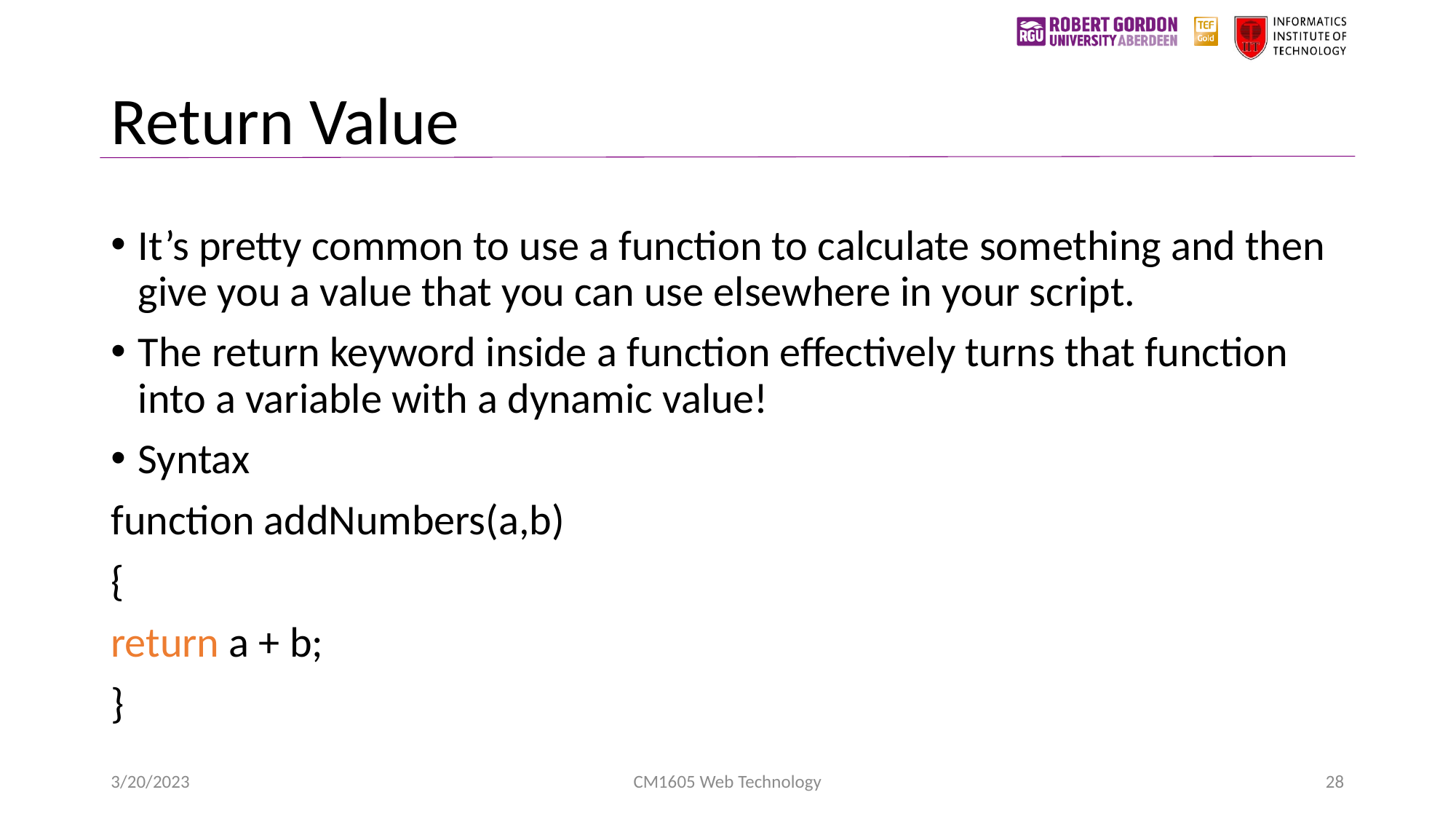

# Return Value
It’s pretty common to use a function to calculate something and then give you a value that you can use elsewhere in your script.
The return keyword inside a function effectively turns that function into a variable with a dynamic value!
Syntax
function addNumbers(a,b)
{
return a + b;
}
3/20/2023
CM1605 Web Technology
28